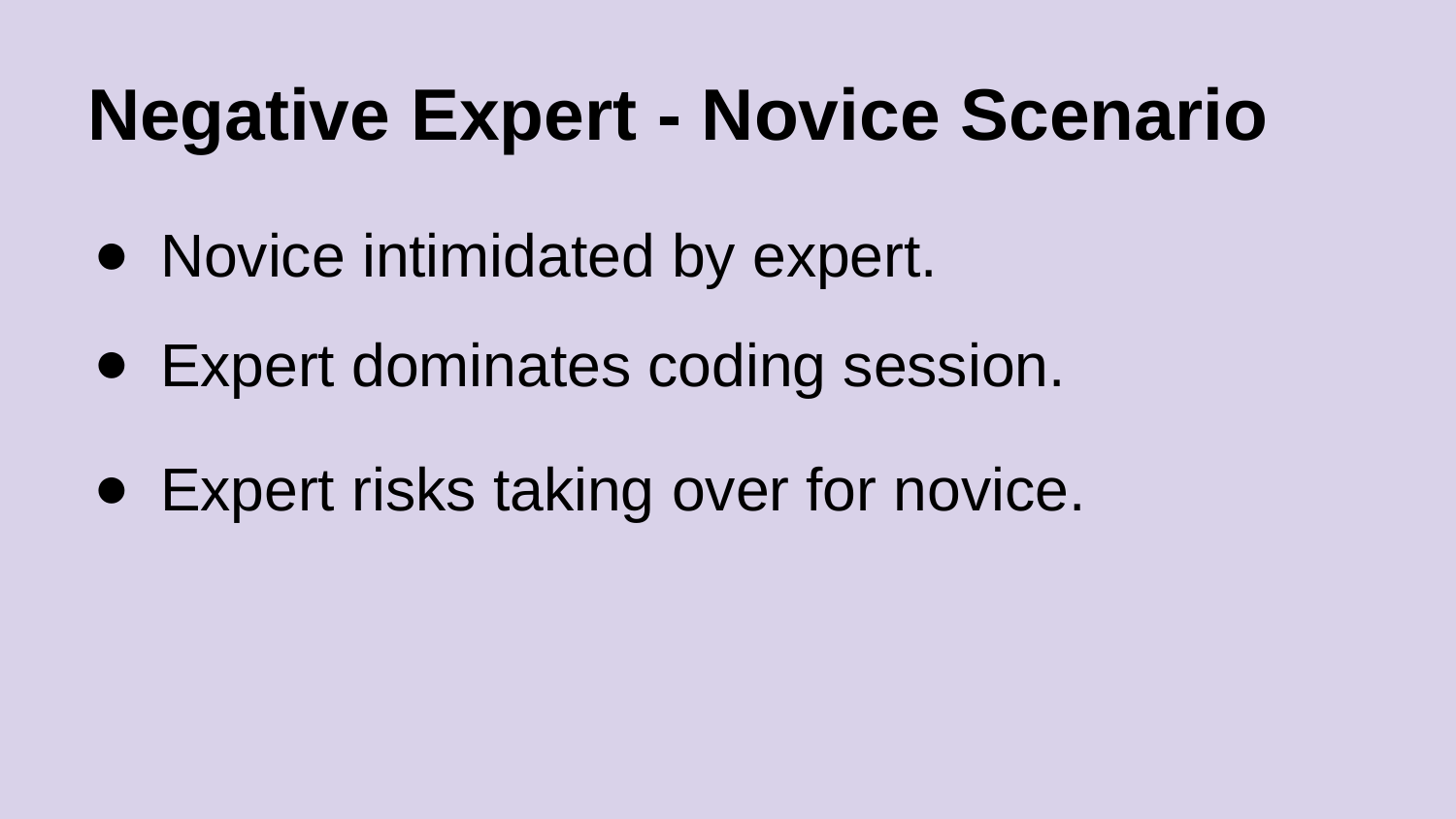

# Negative Expert - Novice Scenario
Novice intimidated by expert.

Expert dominates coding session.
Expert risks taking over for novice.